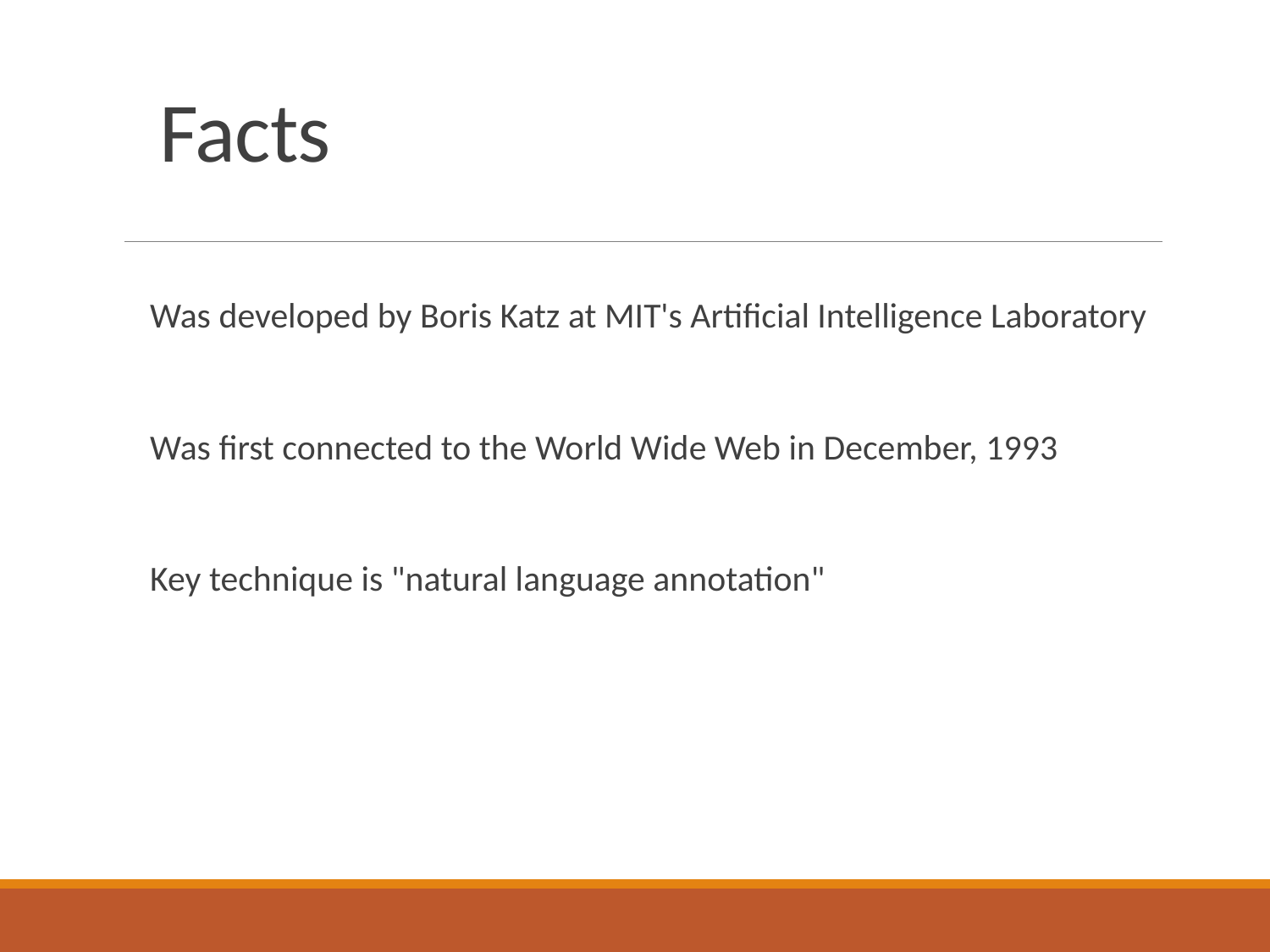

# Facts
Was developed by Boris Katz at MIT's Artificial Intelligence Laboratory

Was first connected to the World Wide Web in December, 1993

Key technique is "natural language annotation"